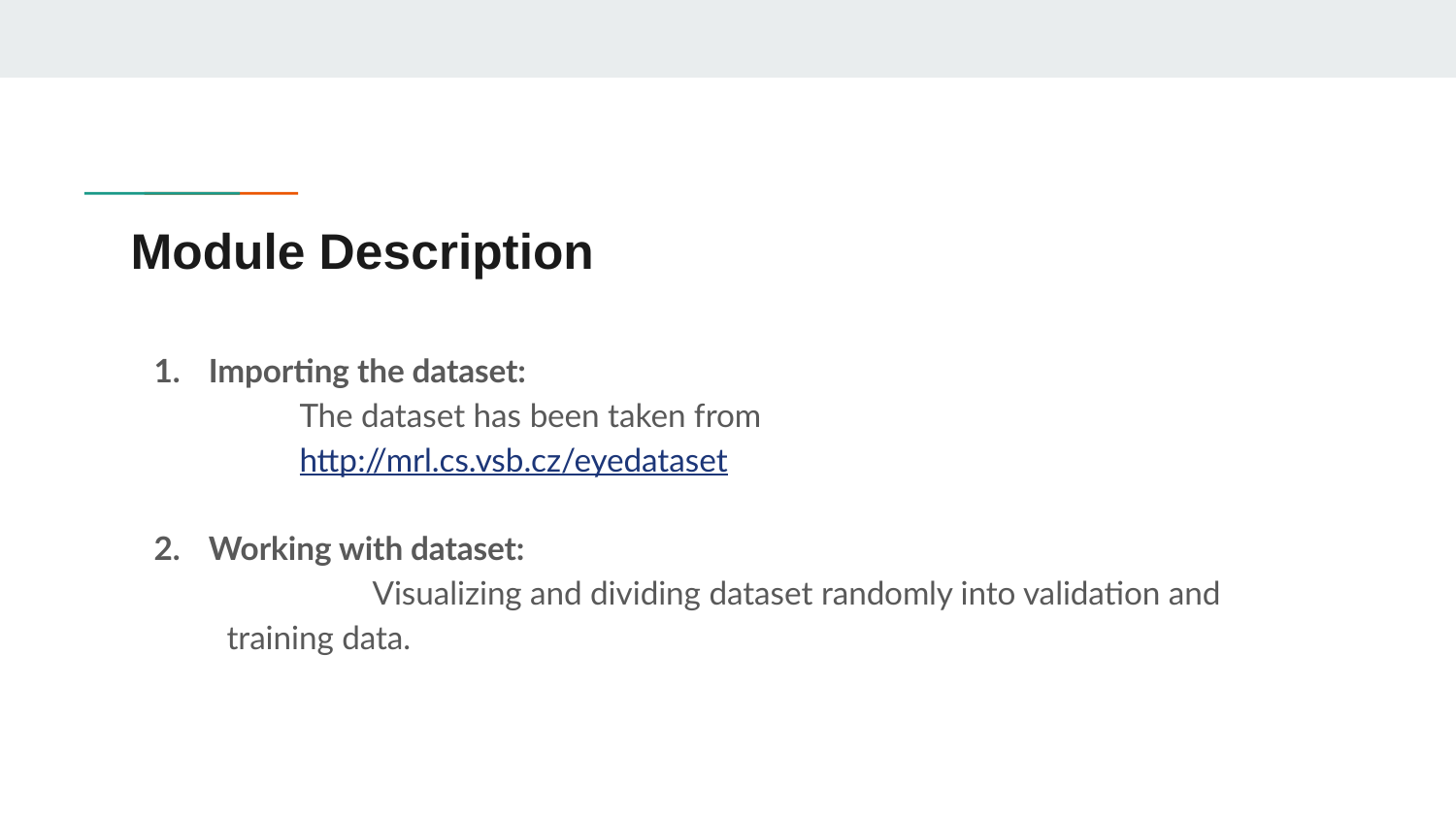

# Module Description
Importing the dataset:
	The dataset has been taken from
	http://mrl.cs.vsb.cz/eyedataset

Working with dataset:
	Visualizing and dividing dataset randomly into validation and training data.